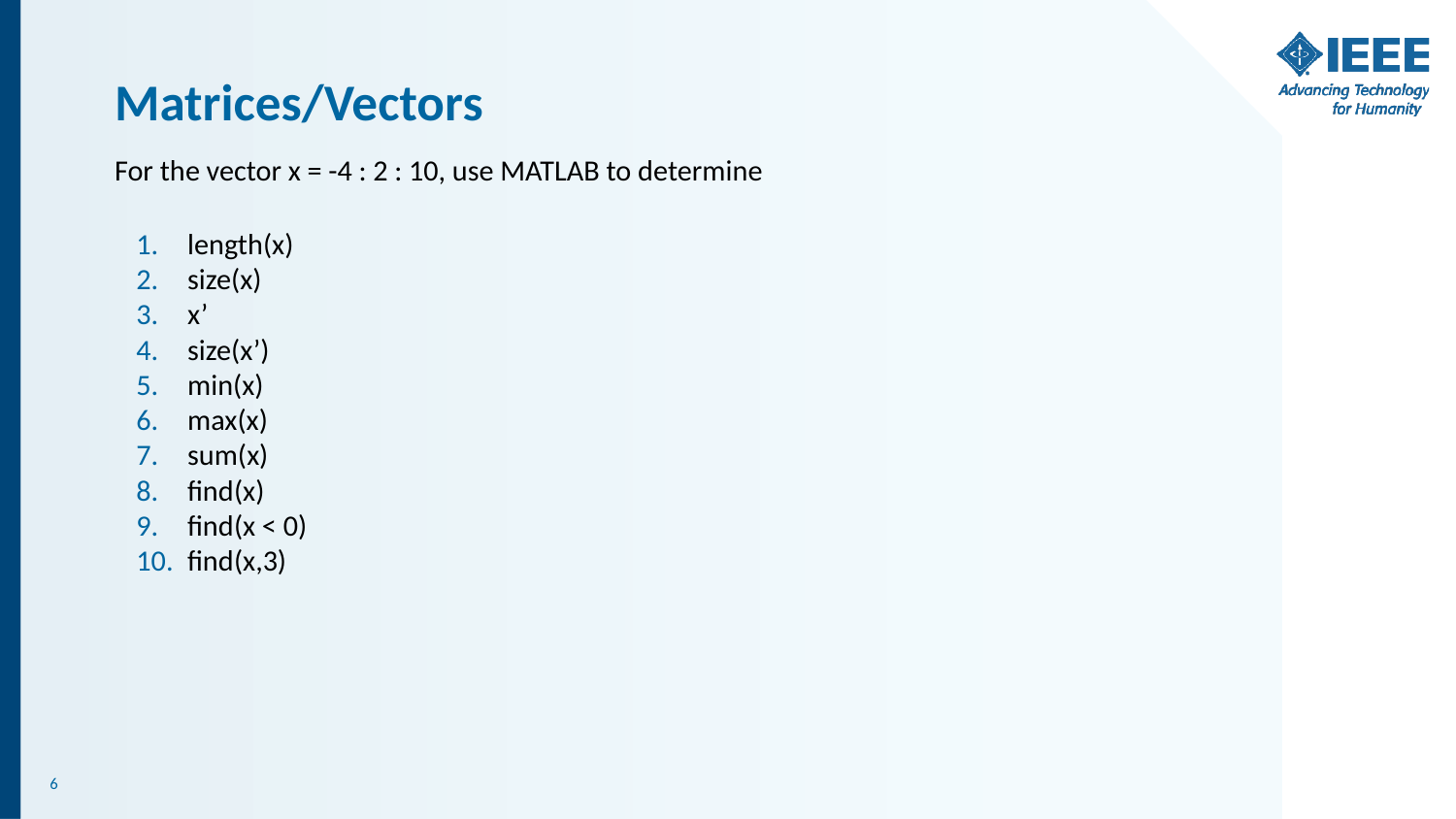

# Matrices/Vectors
For the vector x = -4 : 2 : 10, use MATLAB to determine
length(x)
size(x)
x’
size(x’)
min(x)
max(x)
sum(x)
find(x)
find(x < 0)
find(x,3)

6